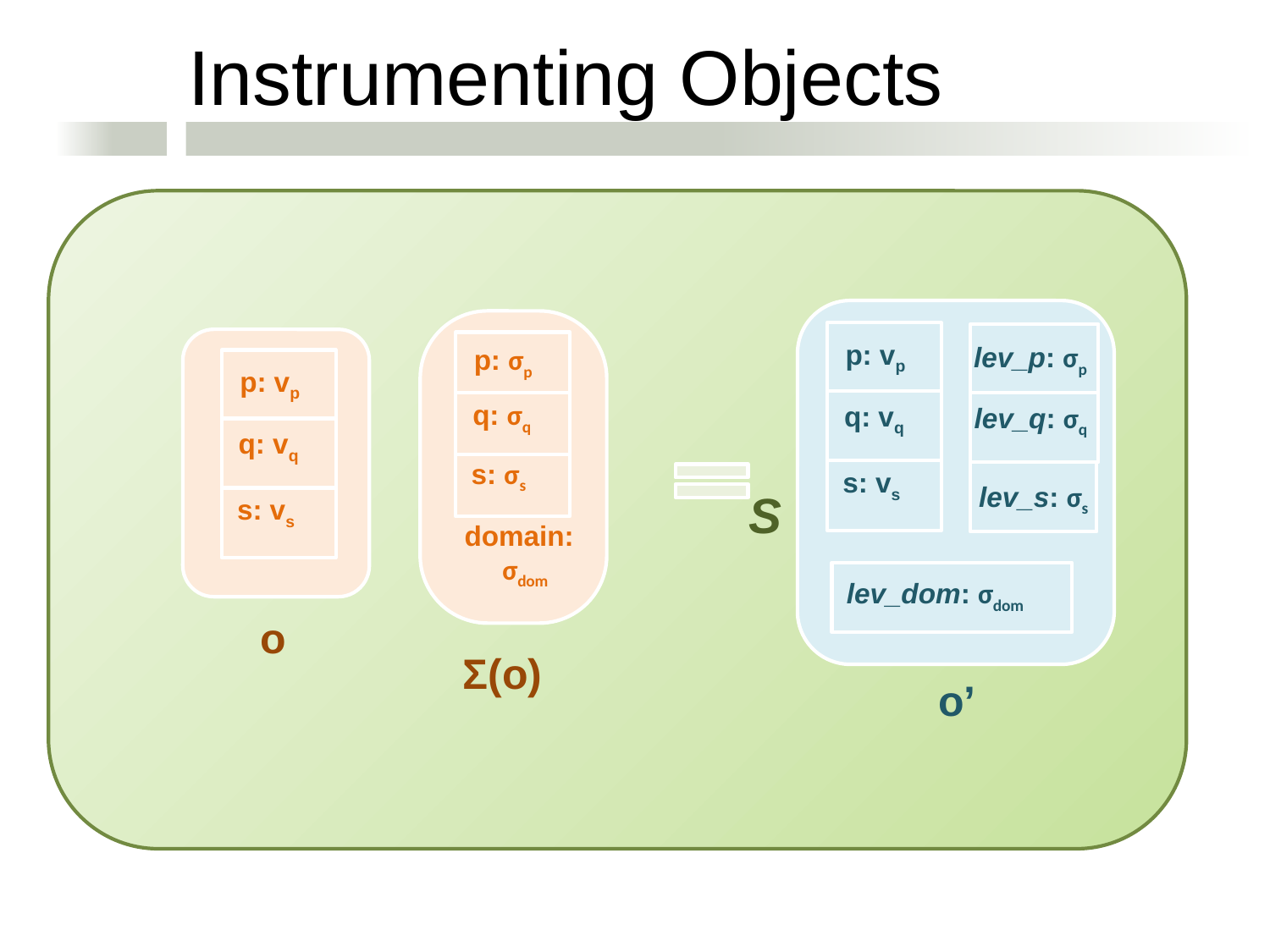

Instrumenting Objects

lev_p: σp

lev_q: σq

p: vp
q: vq
s: vs

lev_dom: σdom
o’
lev_s: σs

p: σp
q: σq
s: σs
domain:
 σdom
Σ(o)

p: vp
q: vq
s: vs
o

S